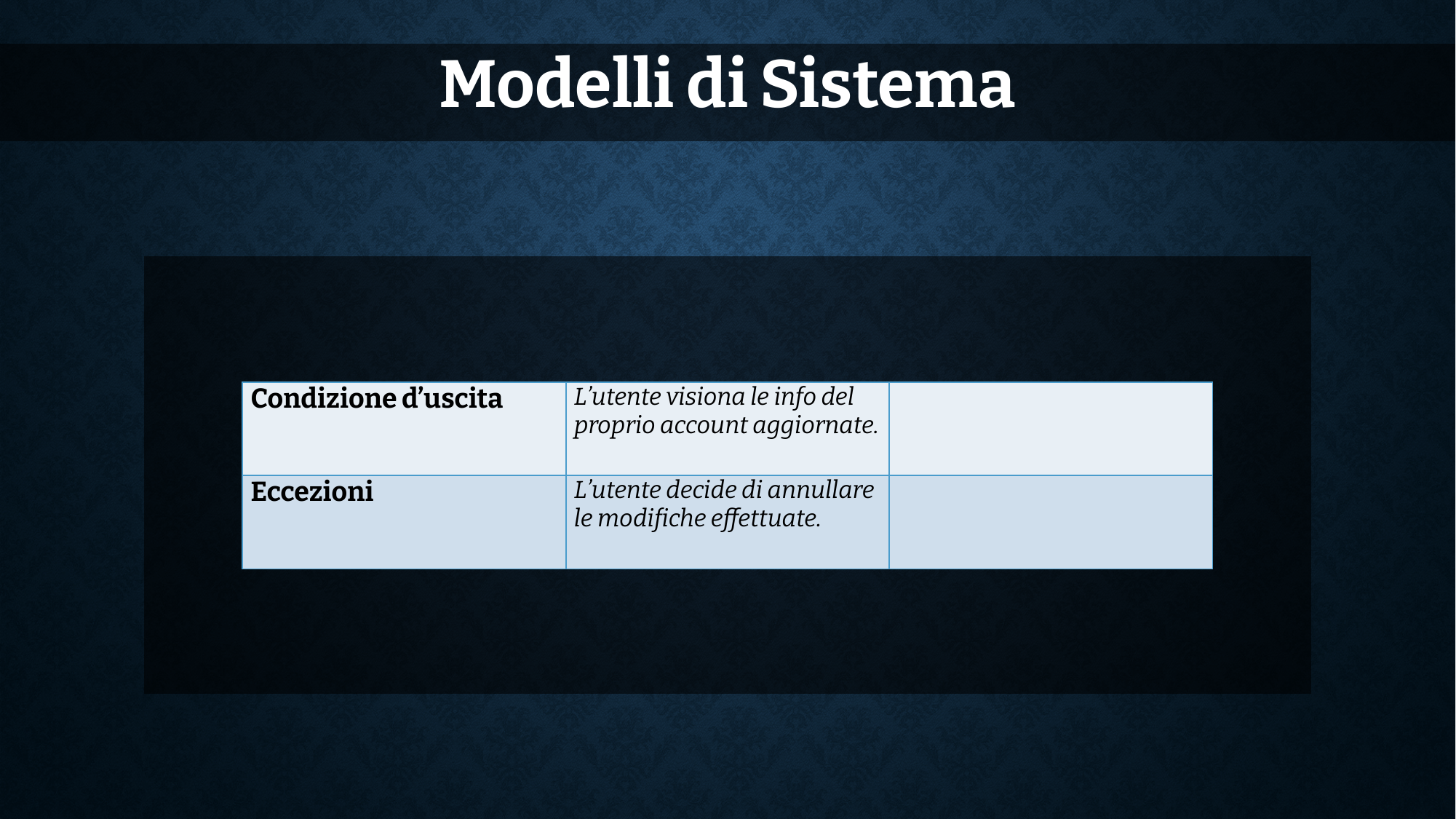

Modelli di Sistema

| Condizione d’uscita | L’utente visiona le info del proprio account aggiornate. |  |
| --- | --- | --- |
| Eccezioni | L’utente decide di annullare le modifiche effettuate. |  |